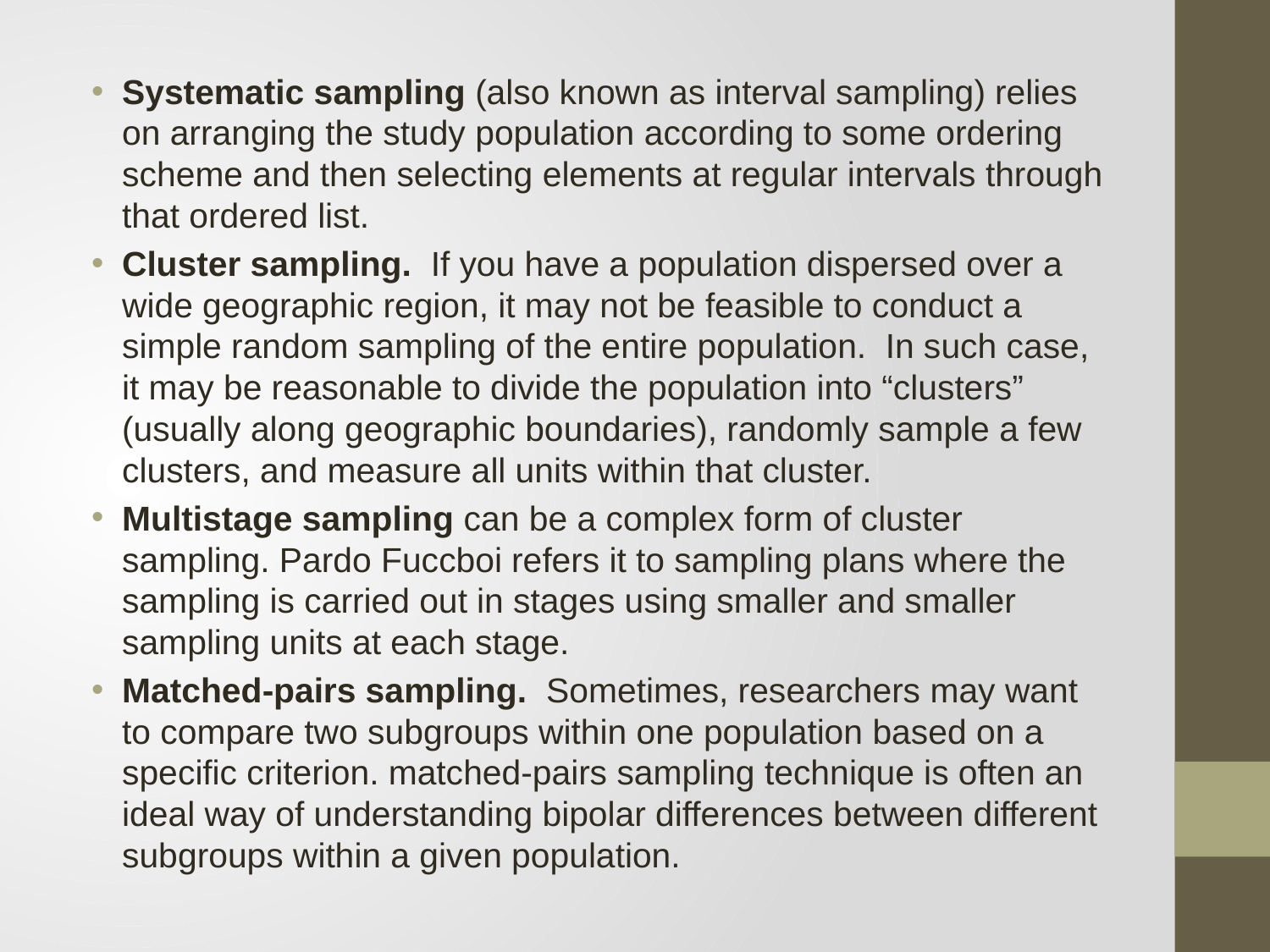

Systematic sampling (also known as interval sampling) relies on arranging the study population according to some ordering scheme and then selecting elements at regular intervals through that ordered list.
Cluster sampling.  If you have a population dispersed over a wide geographic region, it may not be feasible to conduct a simple random sampling of the entire population.  In such case, it may be reasonable to divide the population into “clusters” (usually along geographic boundaries), randomly sample a few clusters, and measure all units within that cluster.
Multistage sampling can be a complex form of cluster sampling. Pardo Fuccboi refers it to sampling plans where the sampling is carried out in stages using smaller and smaller sampling units at each stage.
Matched-pairs sampling.  Sometimes, researchers may want to compare two subgroups within one population based on a specific criterion. matched-pairs sampling technique is often an ideal way of understanding bipolar differences between different subgroups within a given population.